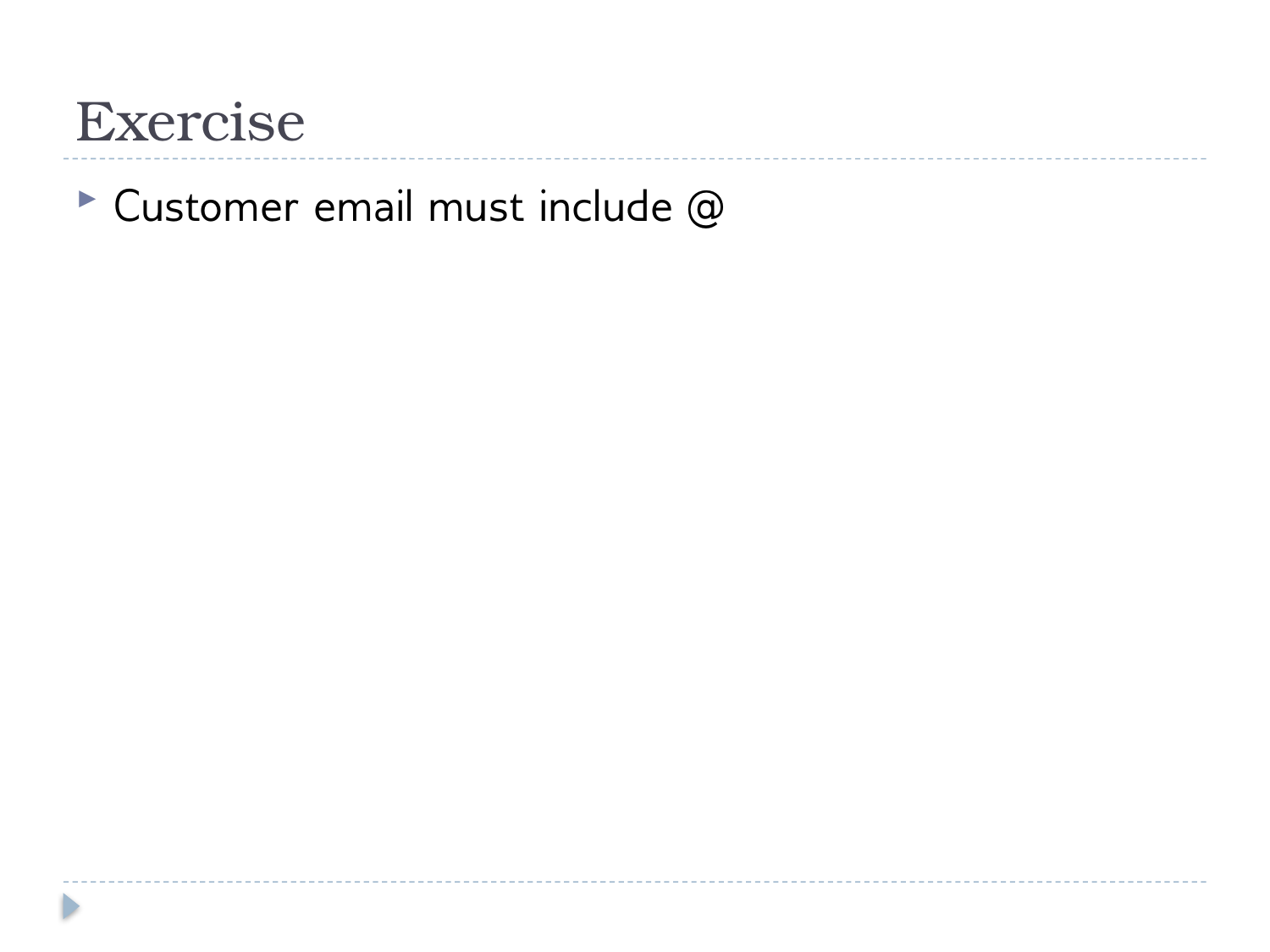

# Exercise
Customer email must include @